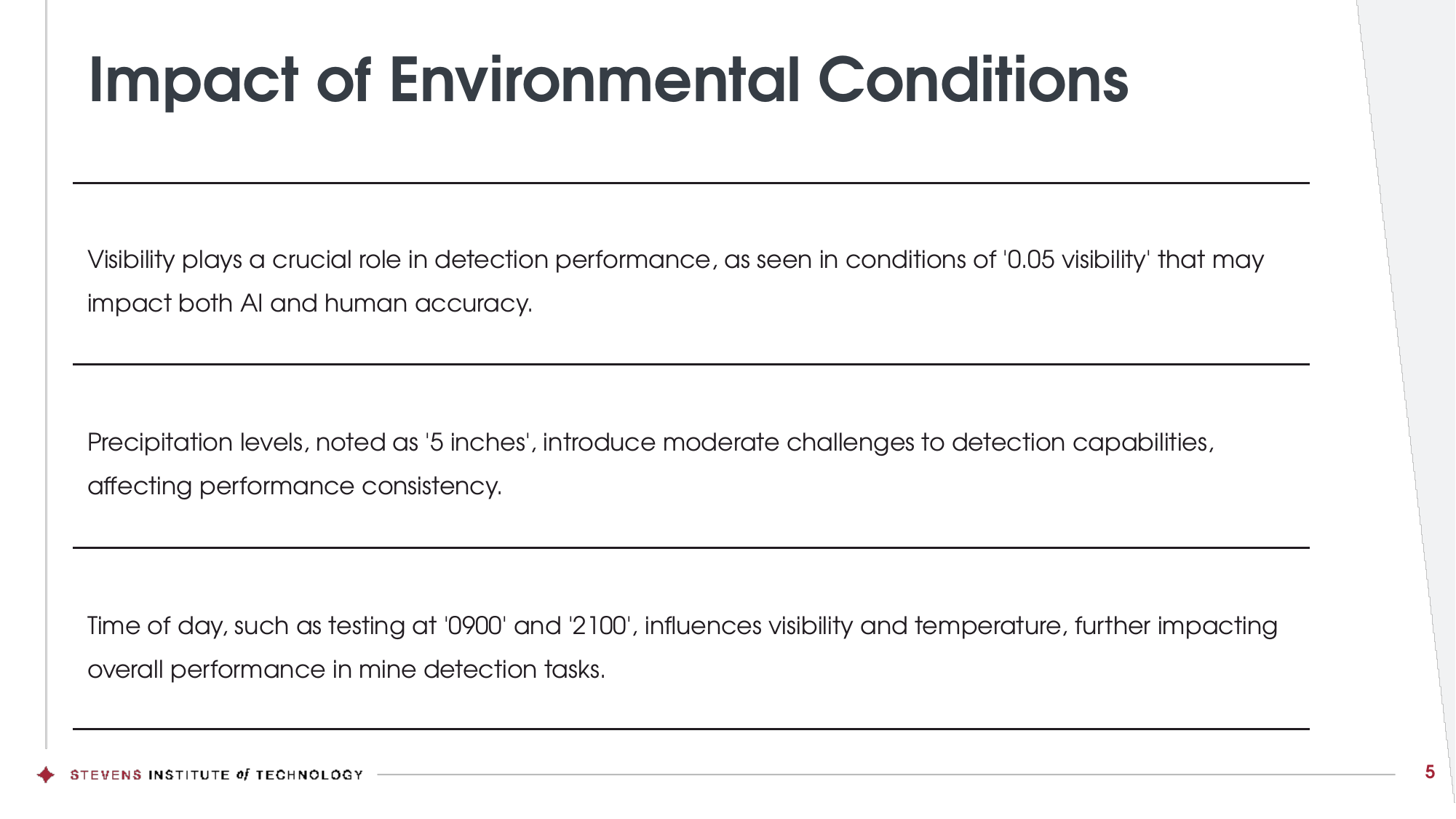

# Impact of Environmental Conditions
Visibility plays a crucial role in detection performance, as seen in conditions of '0.05 visibility' that may impact both AI and human accuracy.
Precipitation levels, noted as '5 inches', introduce moderate challenges to detection capabilities, affecting performance consistency.
Time of day, such as testing at '0900' and '2100', influences visibility and temperature, further impacting overall performance in mine detection tasks.
5